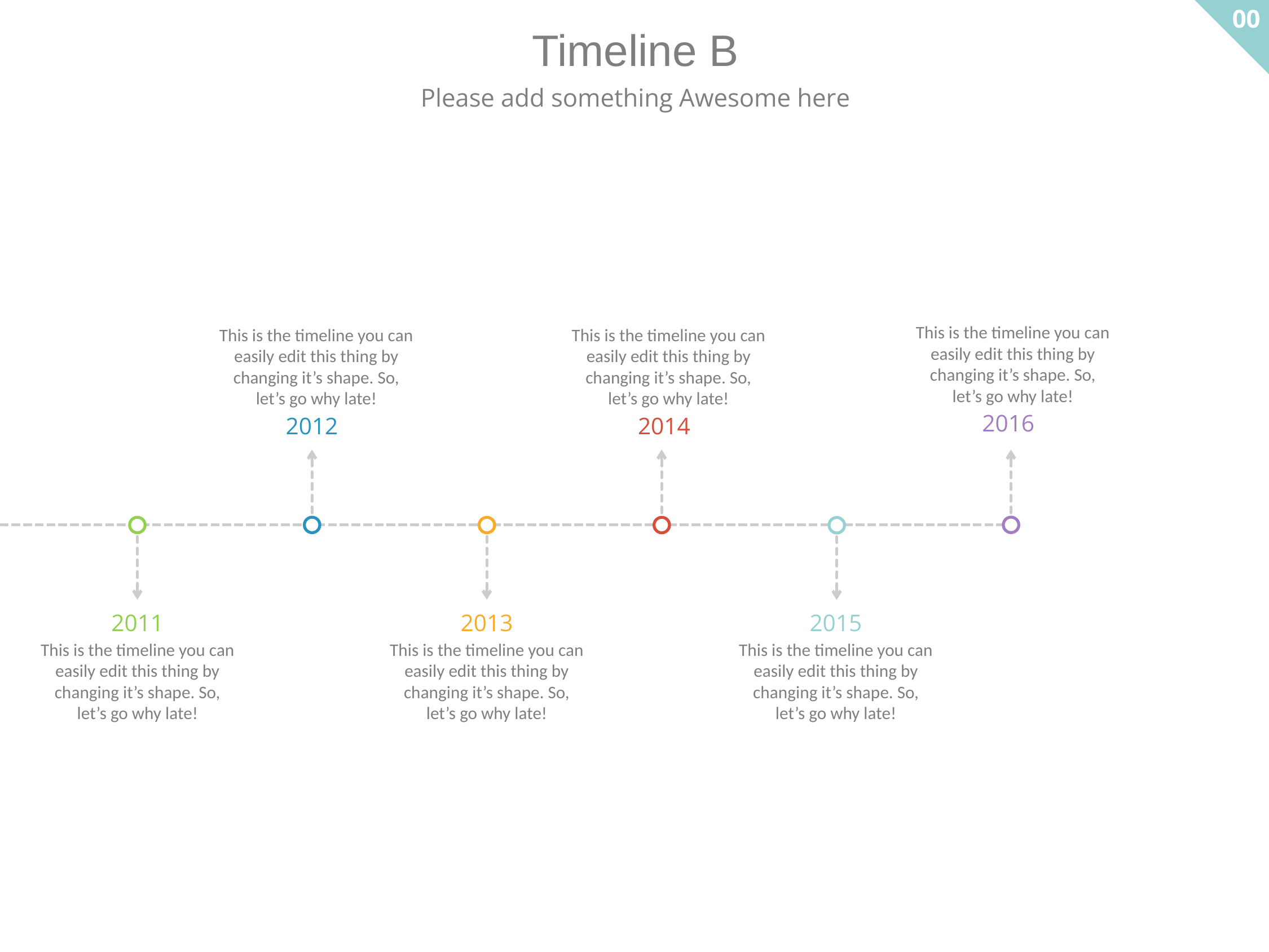

00
Timeline B
Please add something Awesome here
This is the timeline you can easily edit this thing by changing it’s shape. So, let’s go why late!
2016
This is the timeline you can easily edit this thing by changing it’s shape. So, let’s go why late!
2012
This is the timeline you can easily edit this thing by changing it’s shape. So, let’s go why late!
2014

2011
This is the timeline you can easily edit this thing by changing it’s shape. So, let’s go why late!
2013
This is the timeline you can easily edit this thing by changing it’s shape. So, let’s go why late!
2015
This is the timeline you can easily edit this thing by changing it’s shape. So, let’s go why late!